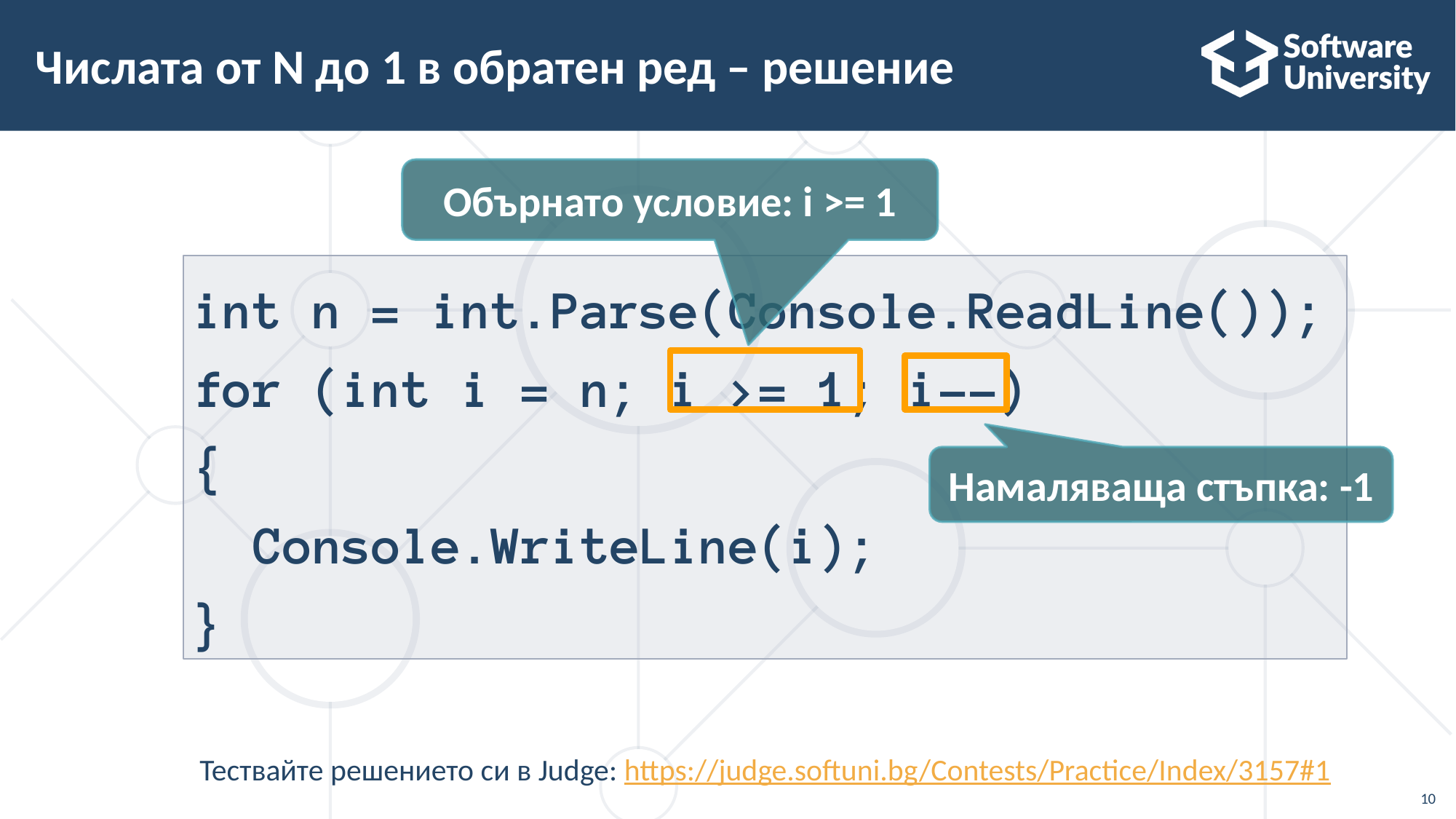

# Числата от N до 1 в обратен ред – решение
Обърнато условие: i >= 1
int n = int.Parse(Console.ReadLine());
for (int i = n; i >= 1; i--)
{
  Console.WriteLine(i);
}

Намаляваща стъпка: -1
Тествайте решението си в Judge: https://judge.softuni.bg/Contests/Practice/Index/3157#1
10